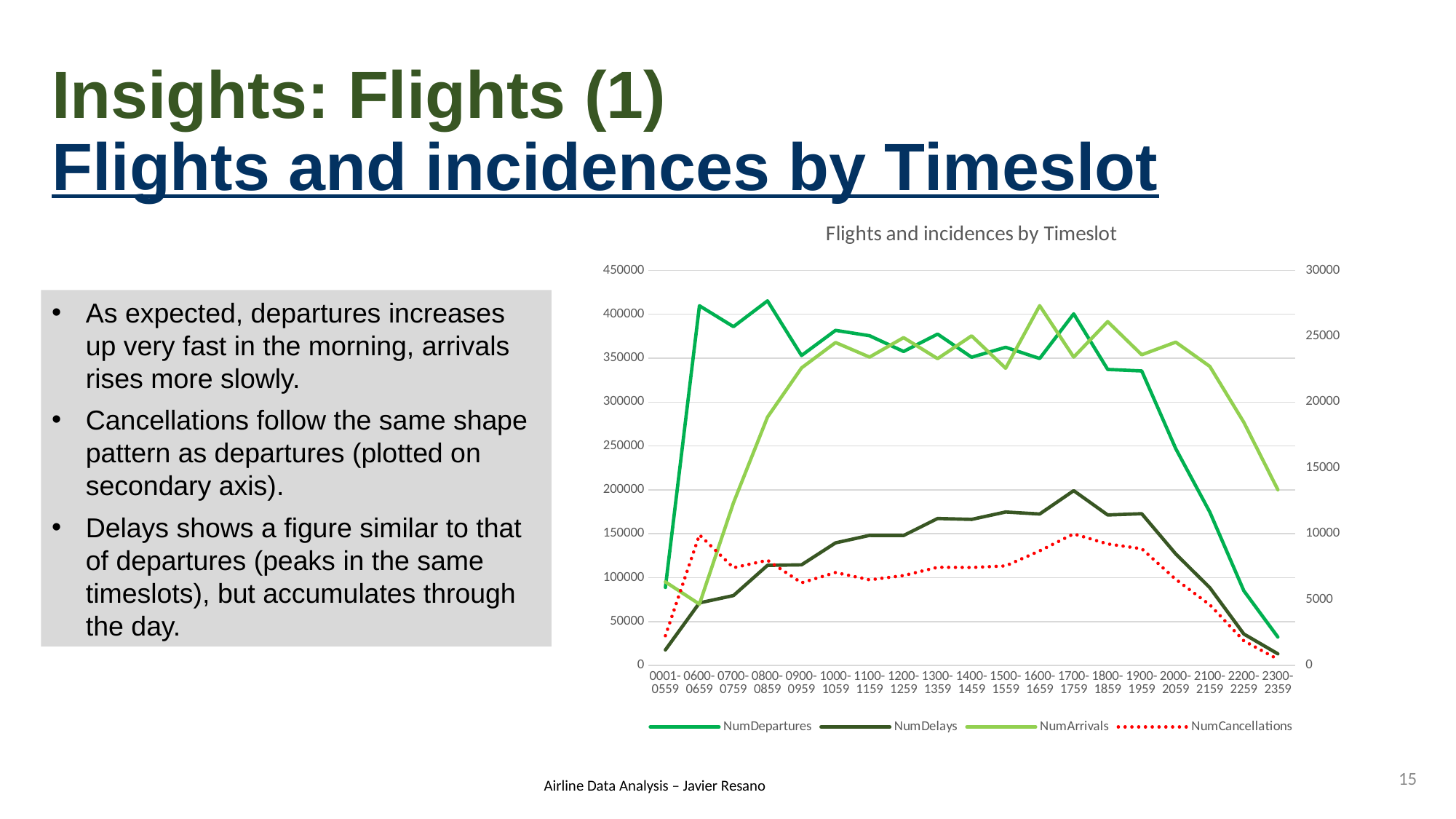

# Insights: Flights (1) Flights and incidences by Timeslot

### Chart: Flights and incidences by Timeslot

| Category | NumDepartures | NumDelays | NumArrivals | NumCancellations |
|---|---|---|---|---|
| 0001-0559 | 88846.0 | 17747.0 | 95182.0 | 2261.0 |
| 0600-0659 | 409664.0 | 71278.0 | 69858.0 | 9921.0 |
| 0700-0759 | 385843.0 | 79631.0 | 185205.0 | 7420.0 |
| 0800-0859 | 415233.0 | 114053.0 | 282850.0 | 7988.0 |
| 0900-0959 | 353015.0 | 114593.0 | 338865.0 | 6277.0 |
| 1000-1059 | 381628.0 | 139609.0 | 367773.0 | 7059.0 |
| 1100-1159 | 375533.0 | 148167.0 | 351193.0 | 6503.0 |
| 1200-1259 | 357621.0 | 147984.0 | 373349.0 | 6830.0 |
| 1300-1359 | 377371.0 | 167372.0 | 349431.0 | 7456.0 |
| 1400-1459 | 351054.0 | 166367.0 | 375367.0 | 7439.0 |
| 1500-1559 | 362348.0 | 174781.0 | 338528.0 | 7558.0 |
| 1600-1659 | 349556.0 | 172482.0 | 409743.0 | 8701.0 |
| 1700-1759 | 400450.0 | 199038.0 | 351187.0 | 9990.0 |
| 1800-1859 | 337125.0 | 171384.0 | 391576.0 | 9228.0 |
| 1900-1959 | 335424.0 | 172805.0 | 353844.0 | 8861.0 |
| 2000-2059 | 246917.0 | 127007.0 | 368210.0 | 6541.0 |
| 2100-2159 | 174737.0 | 88621.0 | 340623.0 | 4608.0 |
| 2200-2259 | 85083.0 | 35851.0 | 276955.0 | 1870.0 |
| 2300-2359 | 32363.0 | 13266.0 | 200072.0 | 473.0 |
As expected, departures increases up very fast in the morning, arrivals rises more slowly.
Cancellations follow the same shape pattern as departures (plotted on secondary axis).
Delays shows a figure similar to that of departures (peaks in the same timeslots), but accumulates through the day.
15
Airline Data Analysis – Javier Resano